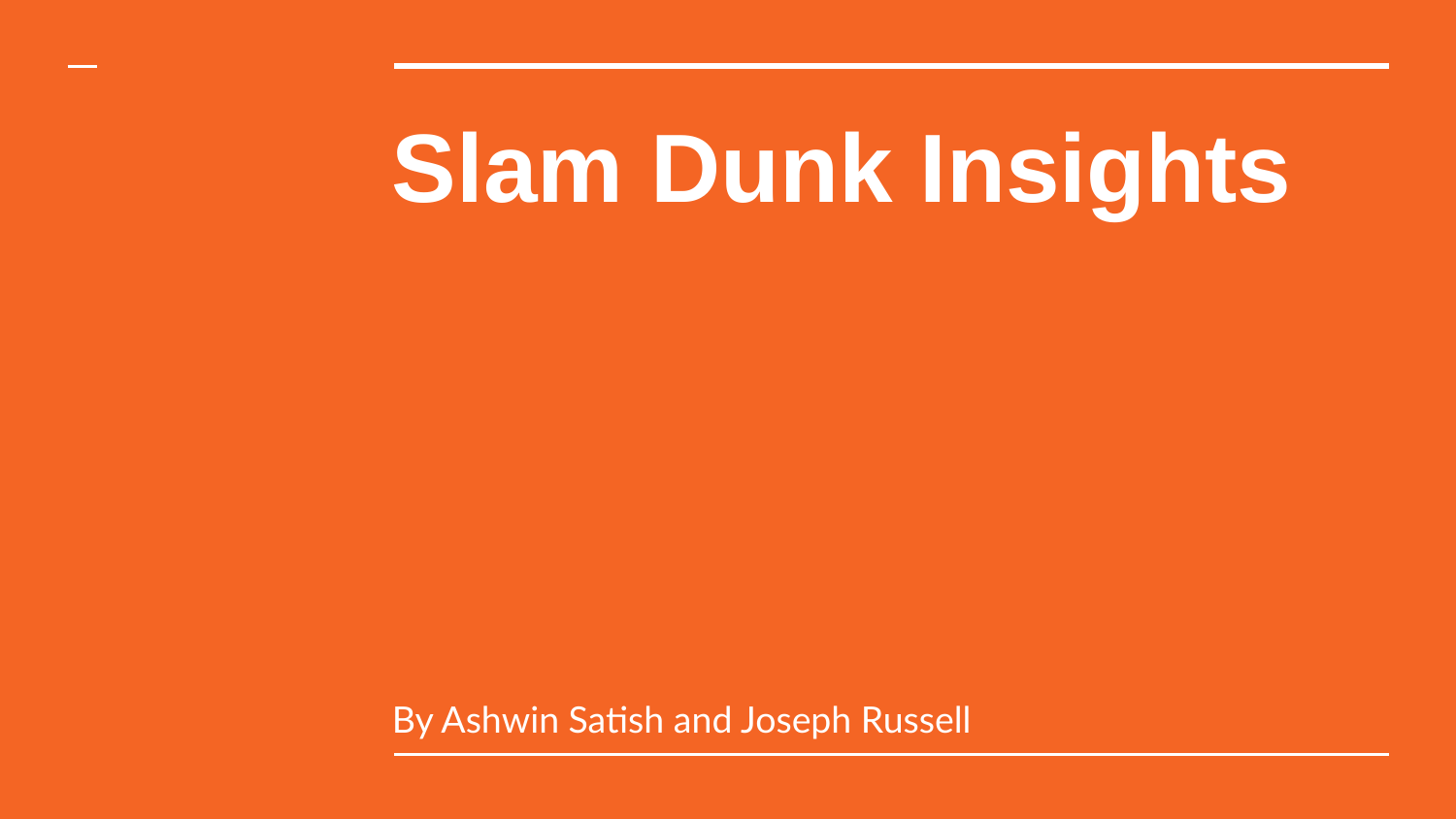

# Slam Dunk Insights
By Ashwin Satish and Joseph Russell